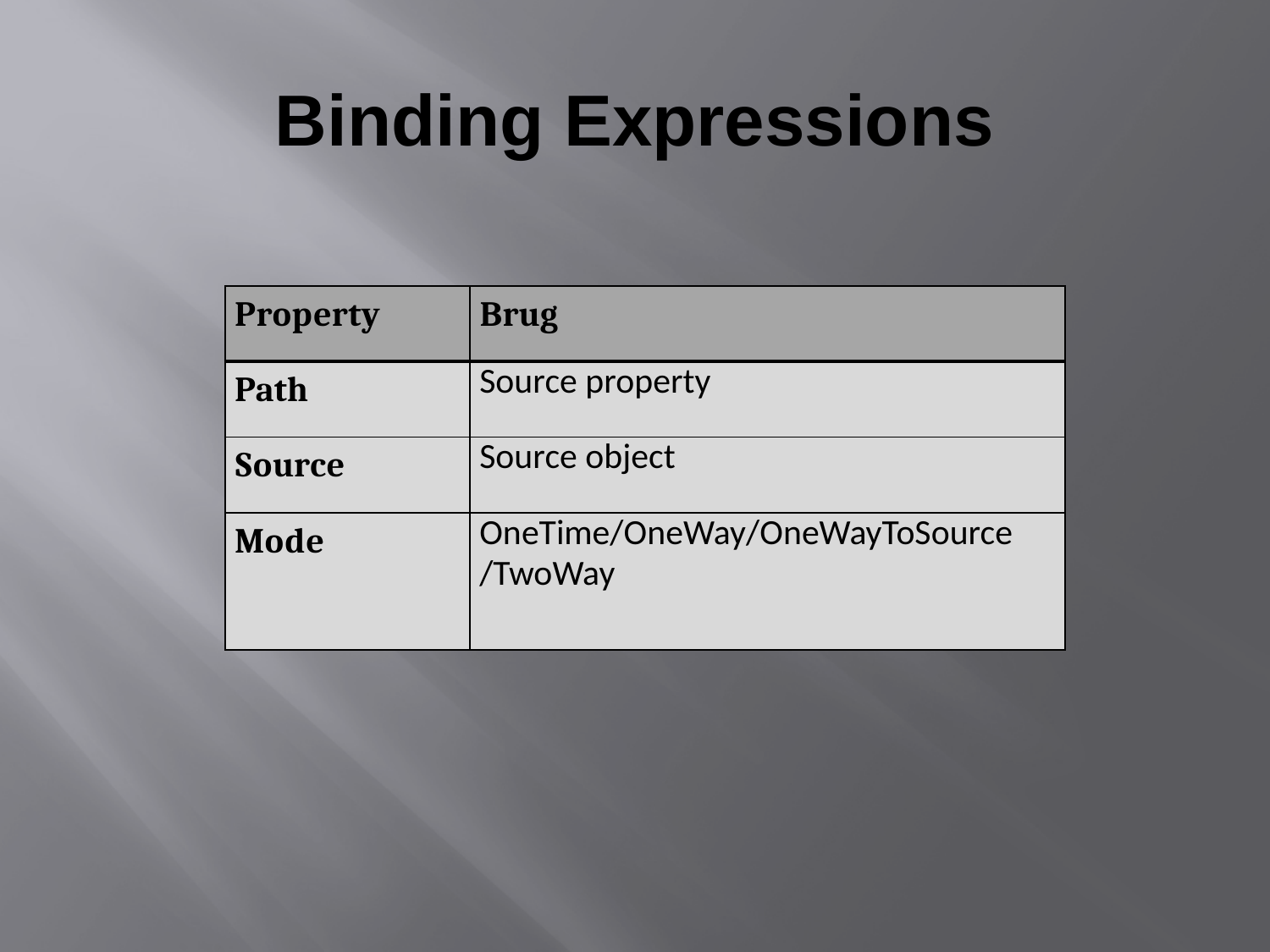

# Binding Expressions
| Property | Brug |
| --- | --- |
| Path | Source property |
| Source | Source object |
| Mode | OneTime/OneWay/OneWayToSource /TwoWay |